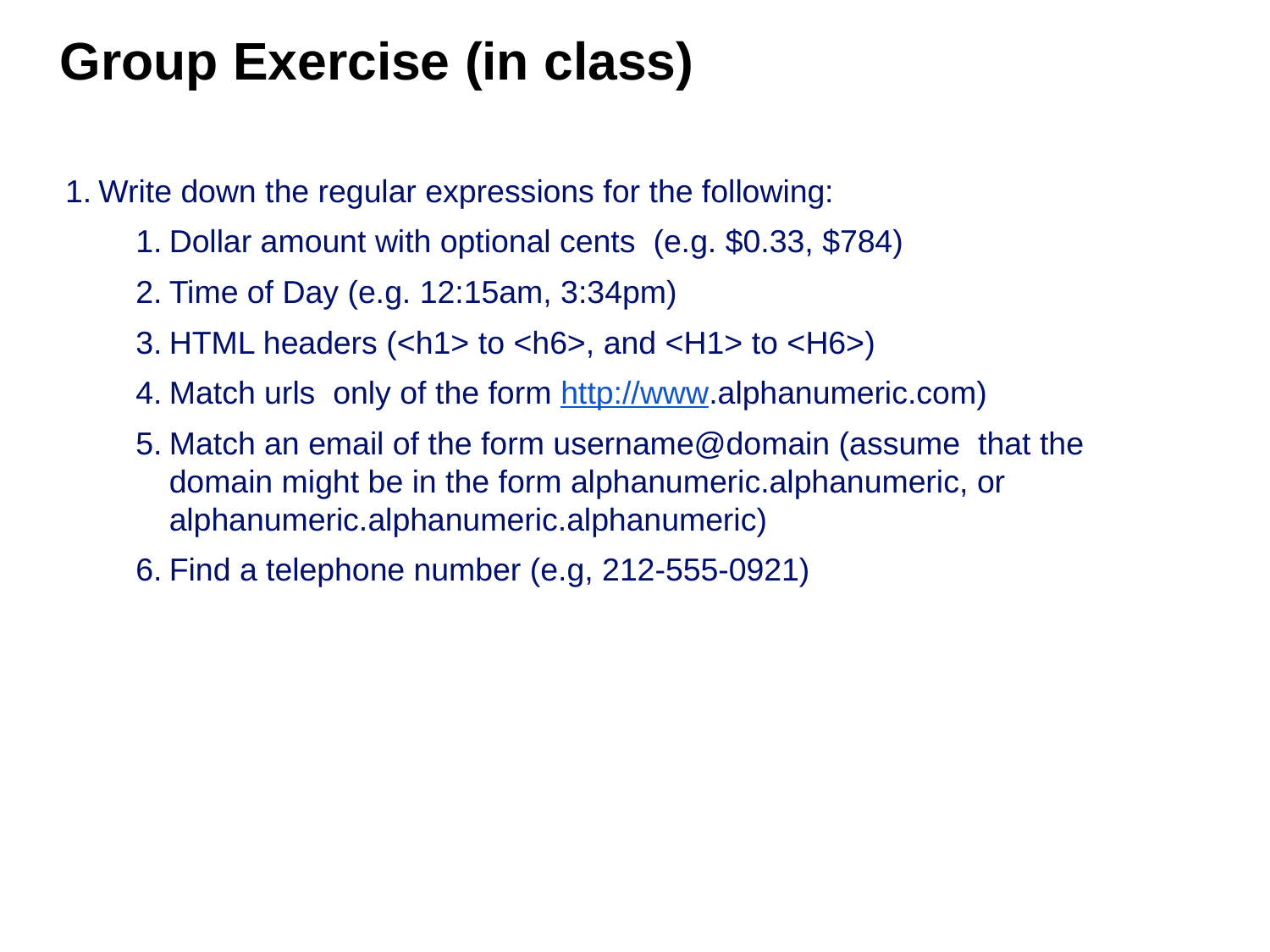

Group Exercise (in class)
Write down the regular expressions for the following:
Dollar amount with optional cents  (e.g. $0.33, $784)
Time of Day (e.g. 12:15am, 3:34pm)
HTML headers (<h1> to <h6>, and <H1> to <H6>)
Match urls  only of the form http://www.alphanumeric.com)
Match an email of the form username@domain (assume  that the domain might be in the form alphanumeric.alphanumeric, or alphanumeric.alphanumeric.alphanumeric)
Find a telephone number (e.g, 212-555-0921)